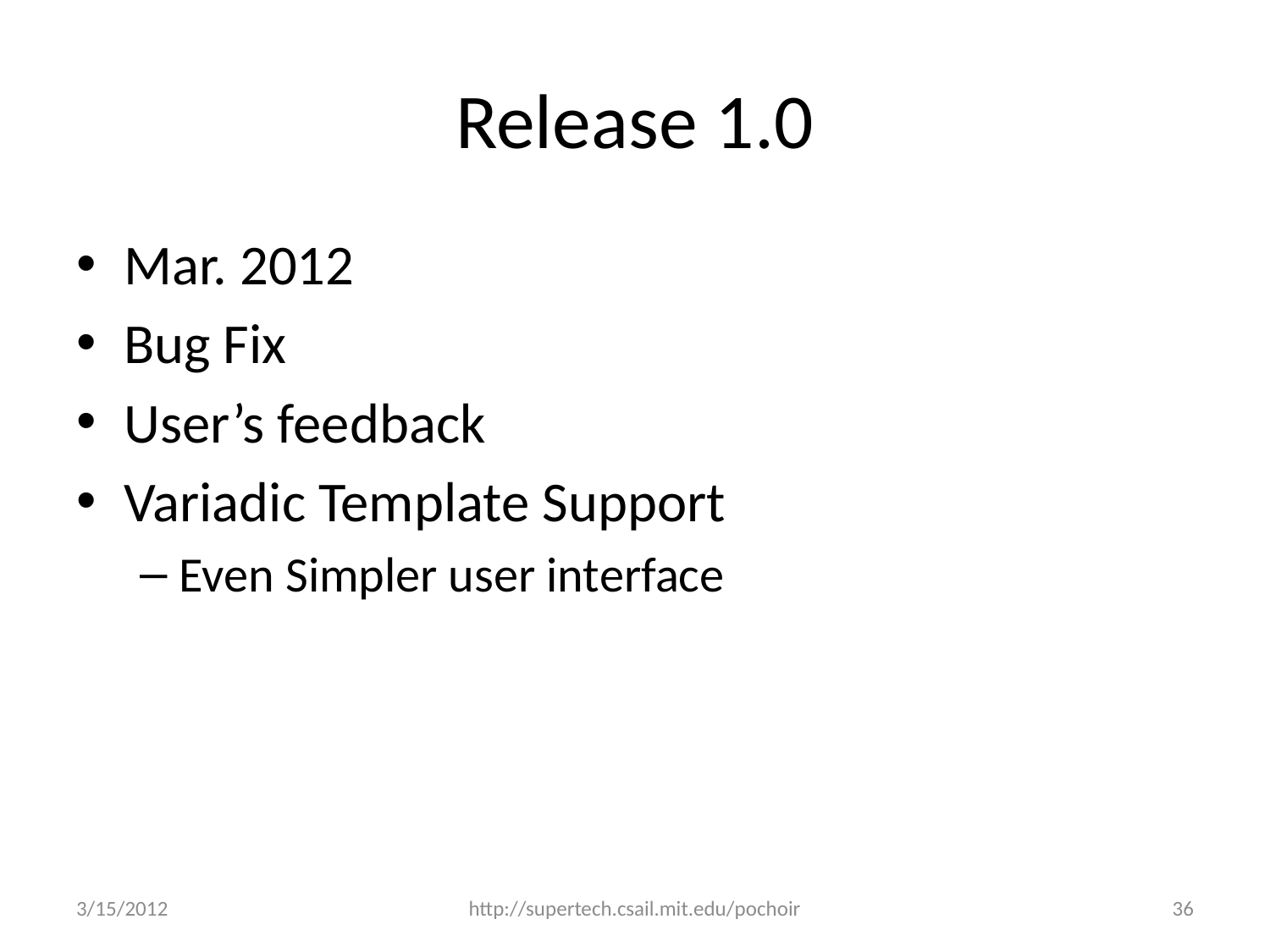

# Release 1.0
Mar. 2012
Bug Fix
User’s feedback
Variadic Template Support
Even Simpler user interface
3/15/2012
http://supertech.csail.mit.edu/pochoir
36